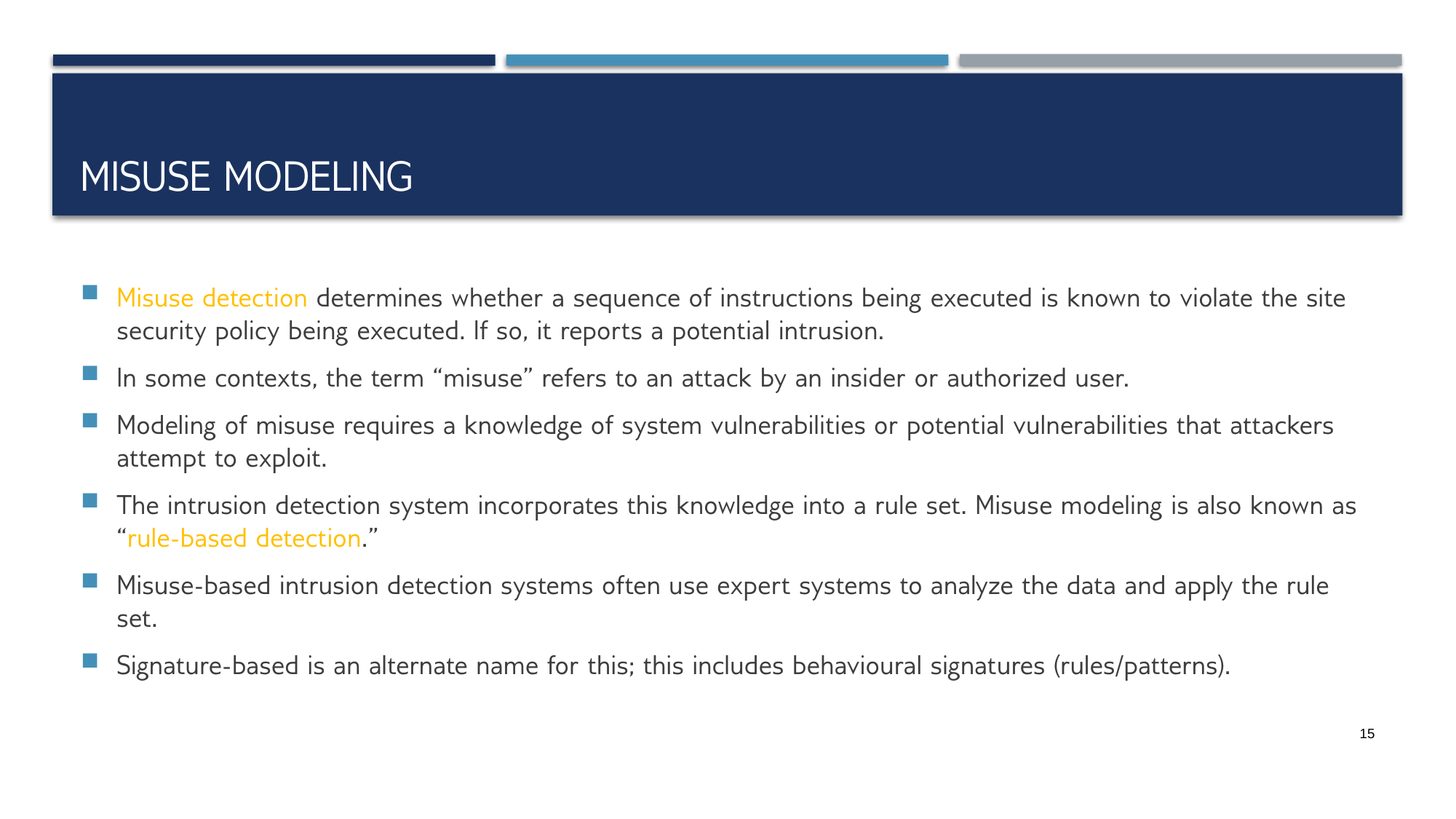

# Misuse Modeling
Misuse detection determines whether a sequence of instructions being executed is known to violate the site security policy being executed. If so, it reports a potential intrusion.
In some contexts, the term “misuse” refers to an attack by an insider or authorized user.
Modeling of misuse requires a knowledge of system vulnerabilities or potential vulnerabilities that attackers attempt to exploit.
The intrusion detection system incorporates this knowledge into a rule set. Misuse modeling is also known as “rule-based detection.”
Misuse-based intrusion detection systems often use expert systems to analyze the data and apply the rule set.
Signature-based is an alternate name for this; this includes behavioural signatures (rules/patterns).
15